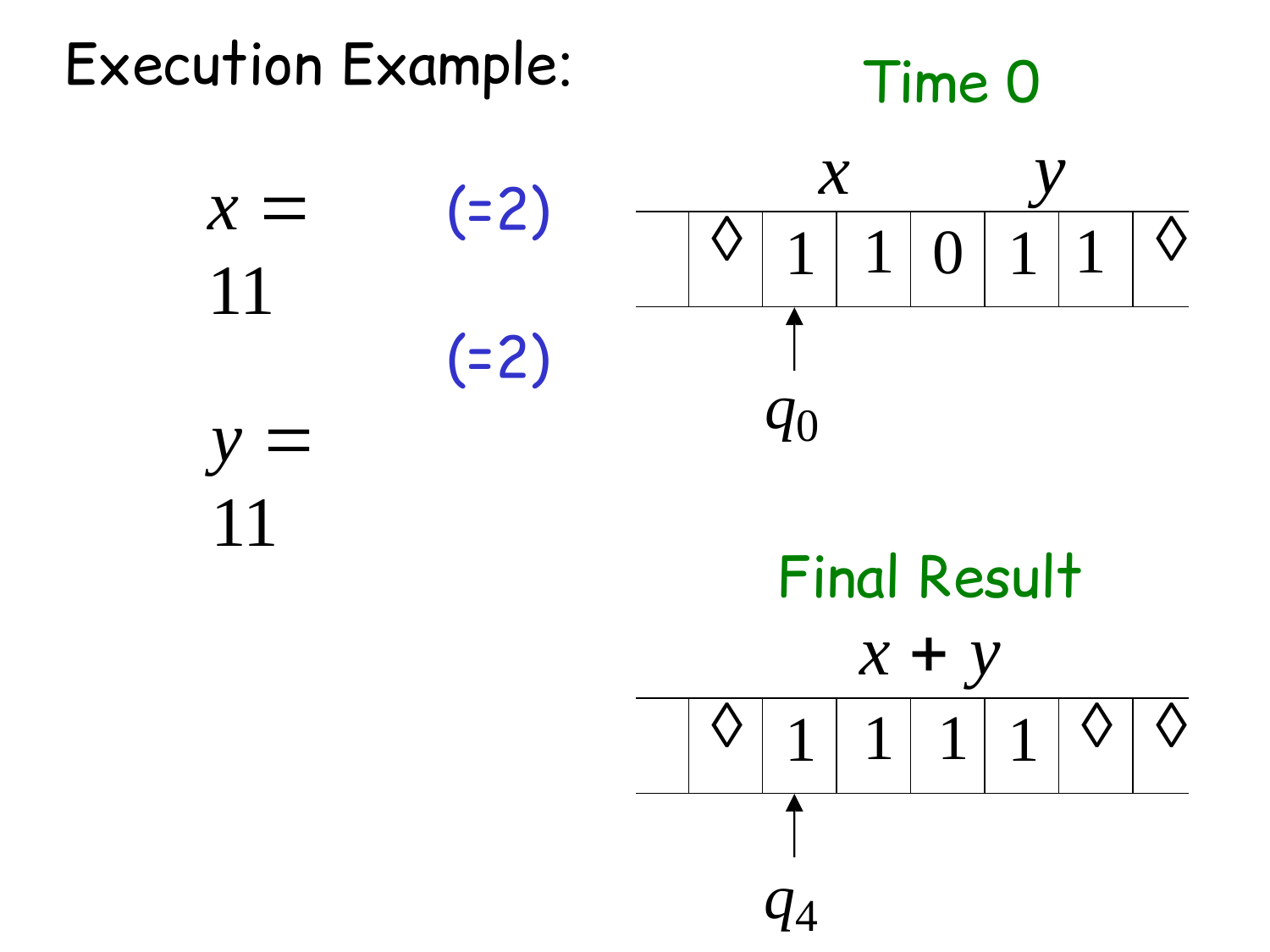

Execution Example:
Time 0
y
x
x = 11
y = 11
(=2)
|  | ◊ | 1 | 1 | 0 | 1 | 1 | ◊ |
| --- | --- | --- | --- | --- | --- | --- | --- |

(=2)
q0
Final Result
x + y

q4
|  | ◊ | 1 | 1 | 1 | 1 | ◊ | ◊ |
| --- | --- | --- | --- | --- | --- | --- | --- |